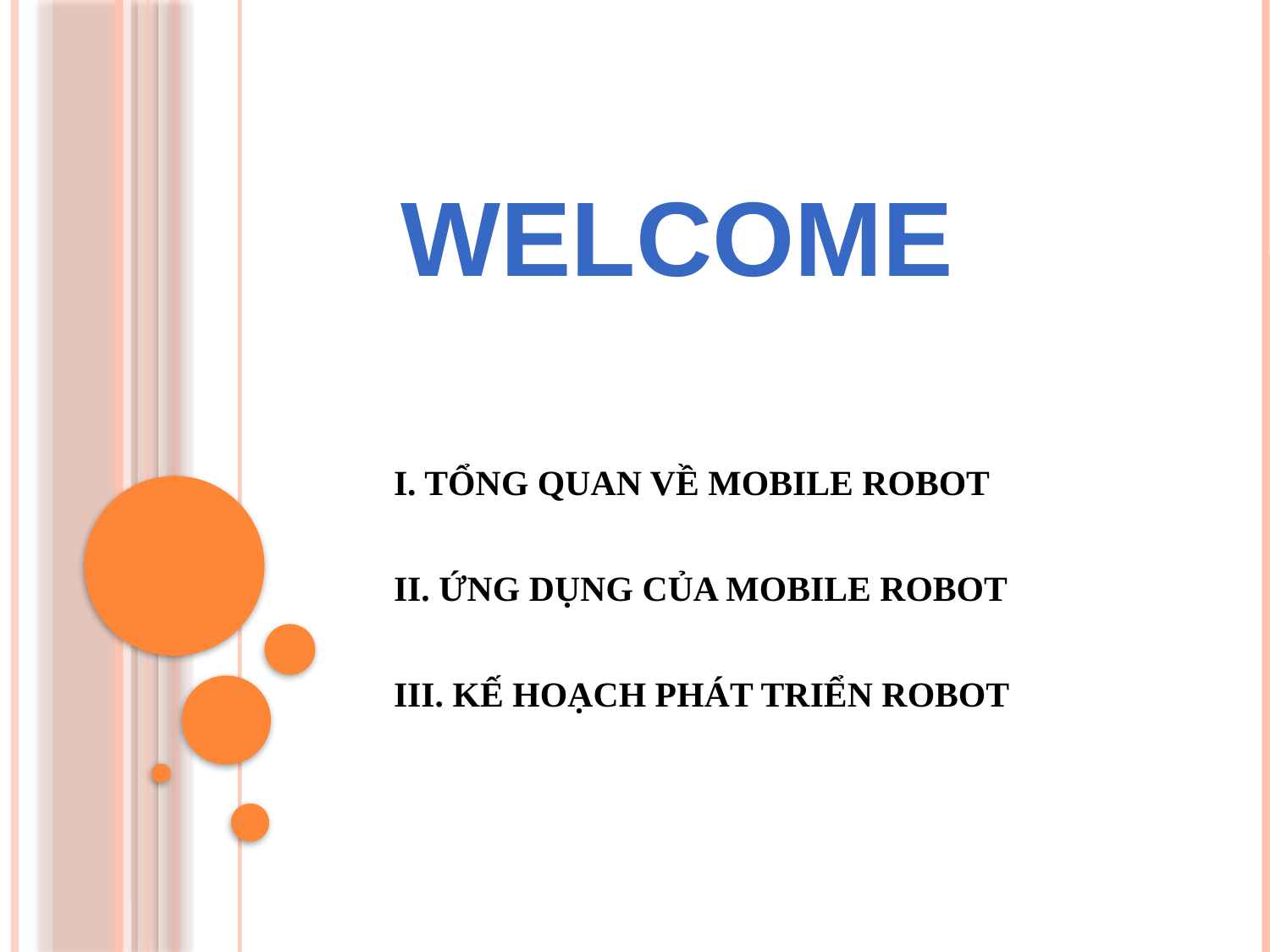

WELCOME
I. TỔNG QUAN VỀ MOBILE ROBOT
II. ỨNG DỤNG CỦA MOBILE ROBOT
III. KẾ HOẠCH PHÁT TRIỂN ROBOT